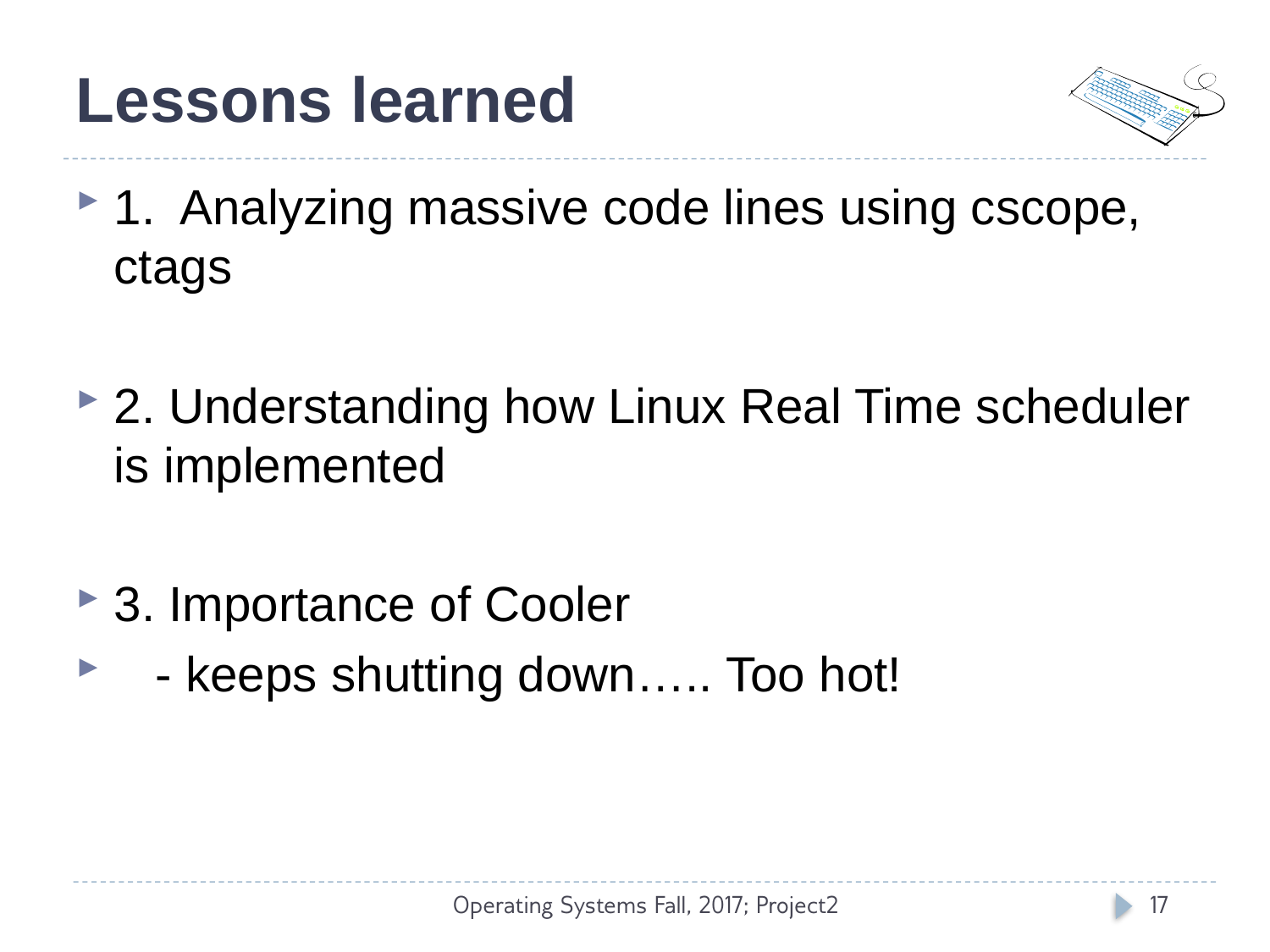

# Lessons learned
1.  Analyzing massive code lines using cscope, ctags

2. Understanding how Linux Real Time scheduler is implemented

3. Importance of Cooler
   - keeps shutting down….. Too hot!

Operating Systems Fall, 2017; Project2
17